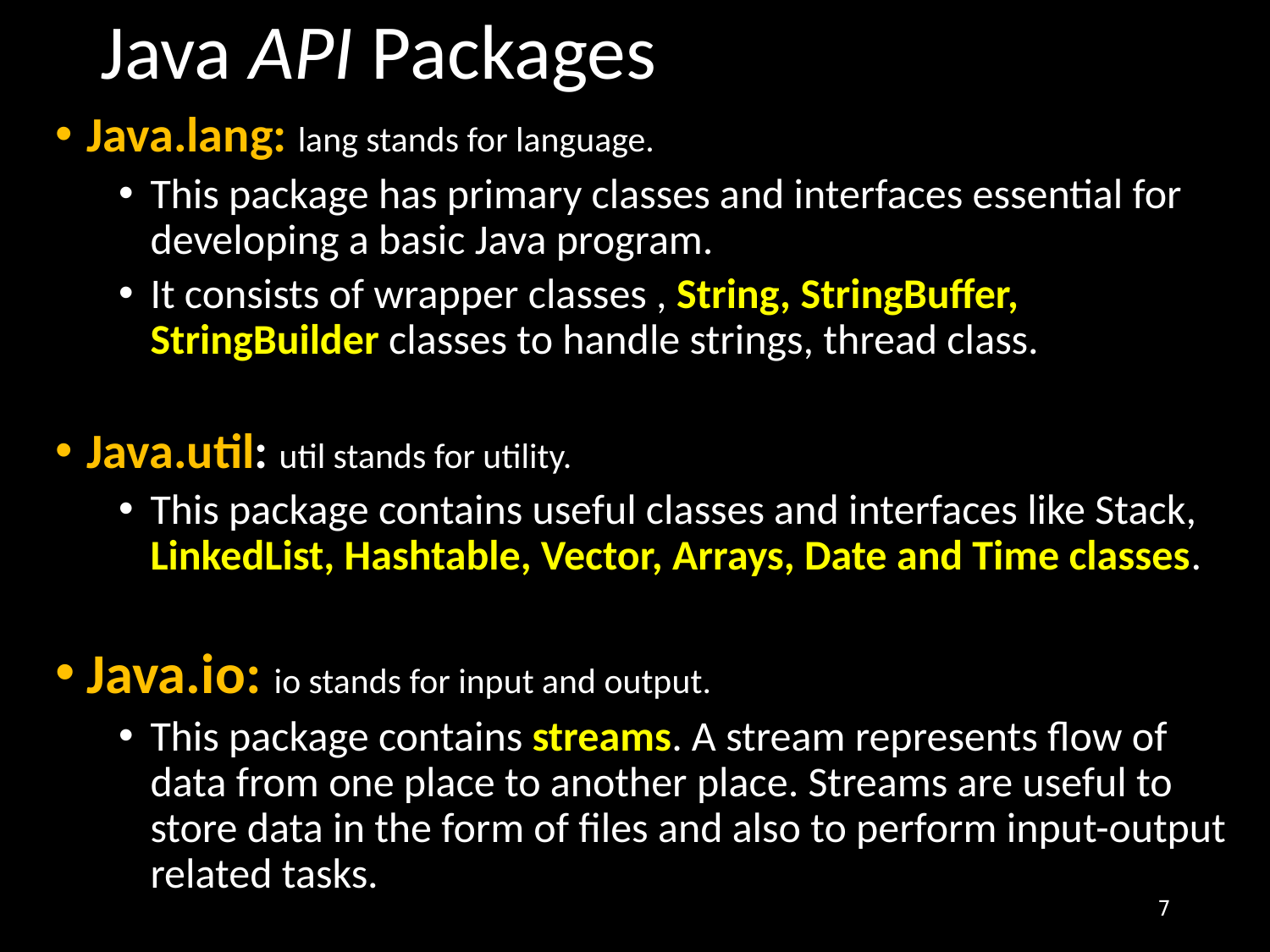

# Java API Packages
Java.lang: lang stands for language.
This package has primary classes and interfaces essential for developing a basic Java program.
It consists of wrapper classes , String, StringBuffer, StringBuilder classes to handle strings, thread class.

Java.util: util stands for utility.
This package contains useful classes and interfaces like Stack, LinkedList, Hashtable, Vector, Arrays, Date and Time classes.

Java.io: io stands for input and output.
This package contains streams. A stream represents flow of data from one place to another place. Streams are useful to store data in the form of files and also to perform input-output related tasks.
7